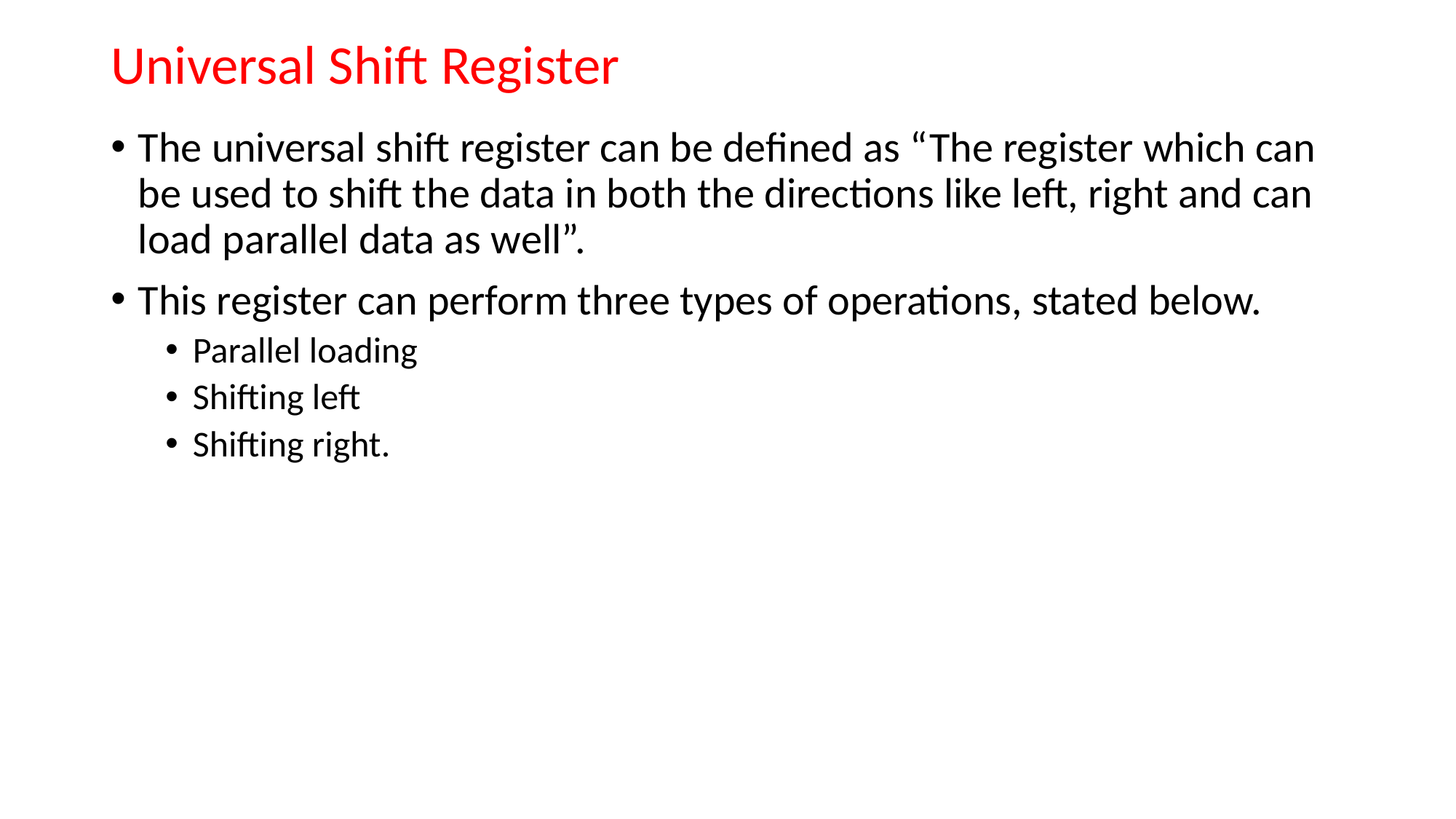

# Universal Shift Register
The universal shift register can be defined as “The register which can be used to shift the data in both the directions like left, right and can load parallel data as well”.
This register can perform three types of operations, stated below.
Parallel loading
Shifting left
Shifting right.